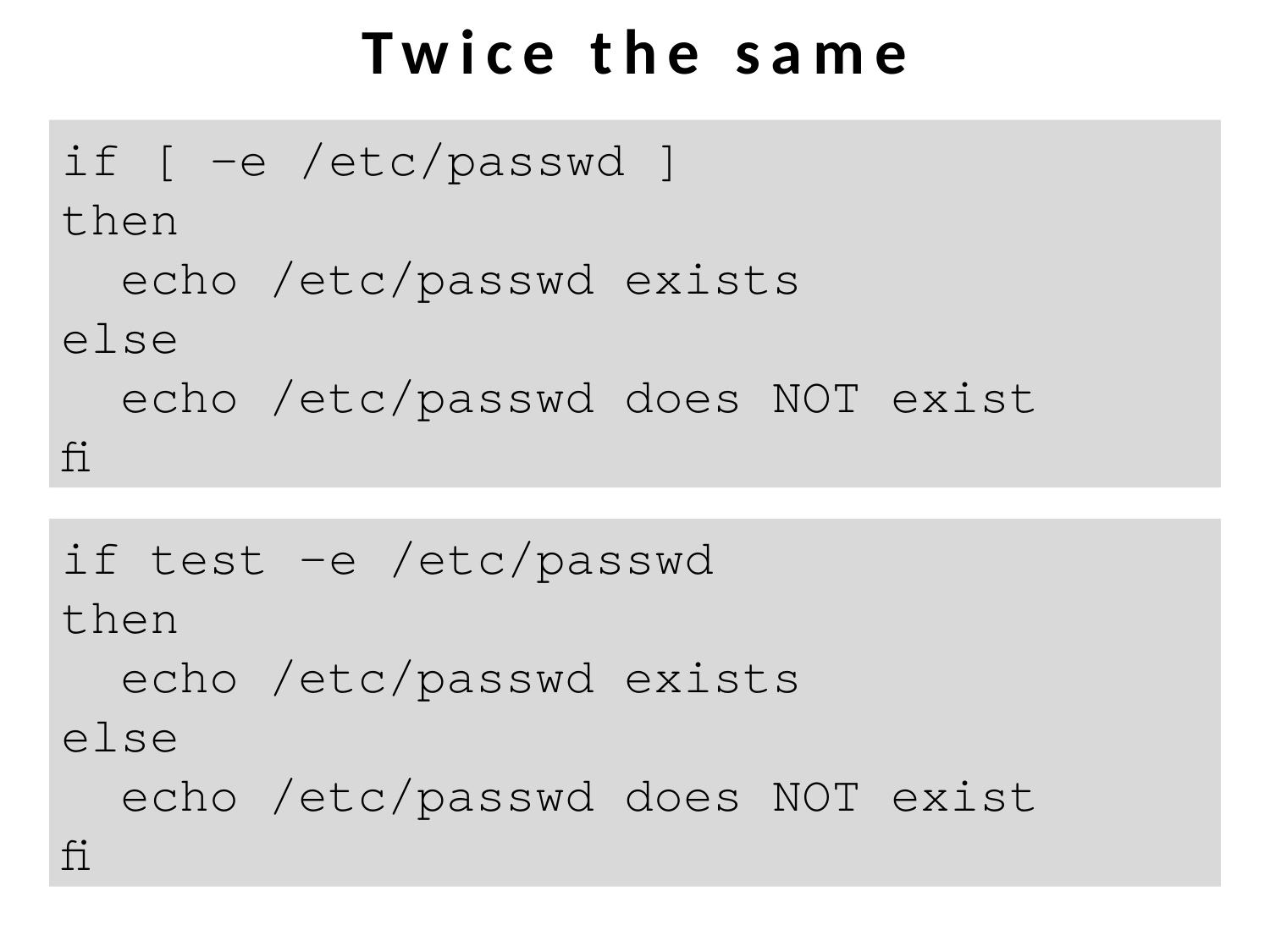

Twice the same
if [ -e /etc/passwd ]
then
  echo /etc/passwd exists
else
  echo /etc/passwd does NOT exist
fi
if test -e /etc/passwd
then
  echo /etc/passwd exists
else
  echo /etc/passwd does NOT exist
fi